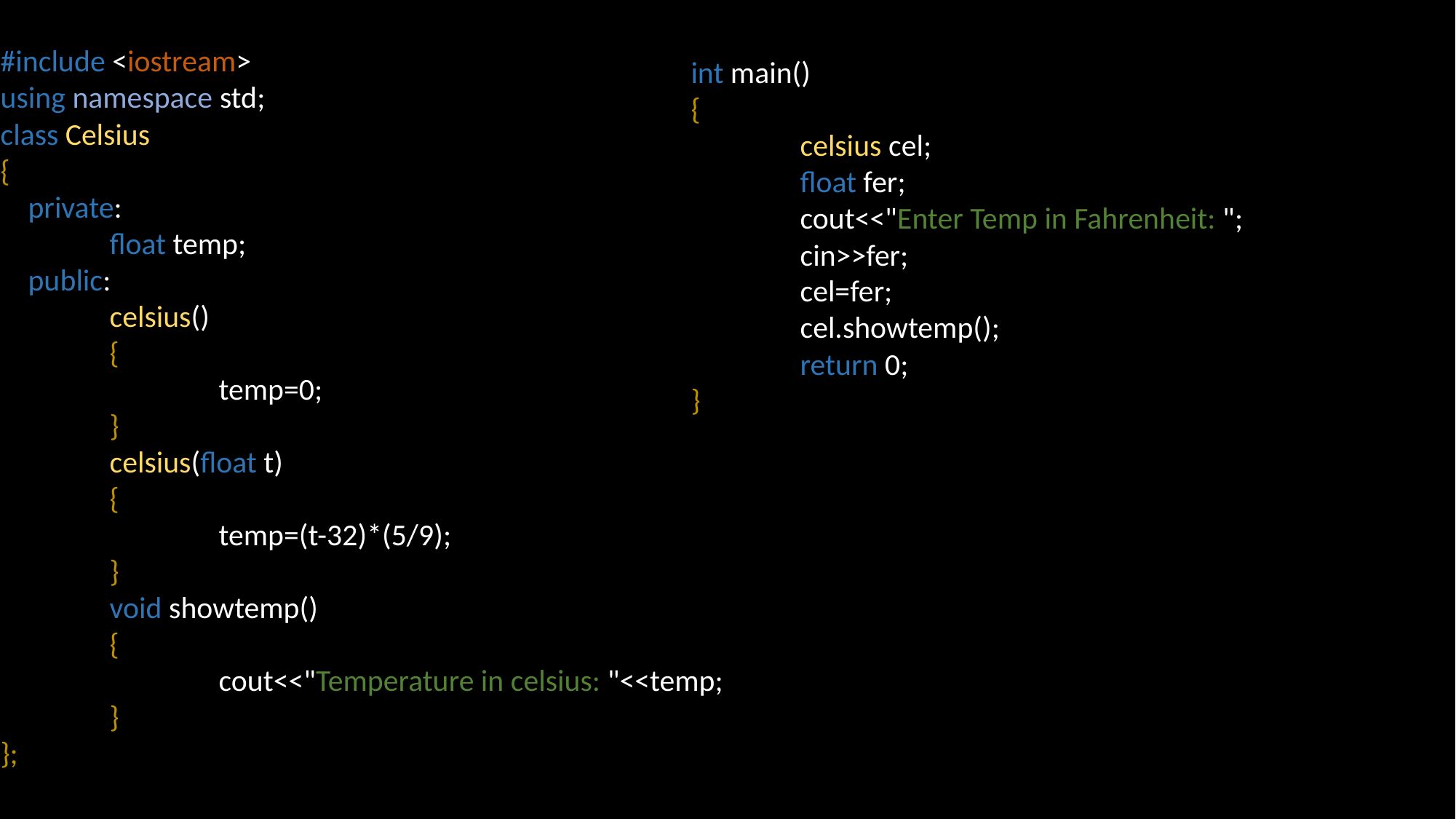

#include <iostream>
using namespace std;
class Celsius
{
    private:
    	float temp;
    public:
    	celsius()
	{
        		temp=0;
    	}
    	celsius(float t)
    	{
        		temp=(t-32)*(5/9);
    	}
    	void showtemp()
    	{
        		cout<<"Temperature in celsius: "<<temp;
	}
};
int main()
{
  	celsius cel;
  	float fer;
	cout<<"Enter Temp in Fahrenheit: ";
 	cin>>fer;
  	cel=fer;
  	cel.showtemp();
    	return 0;
}